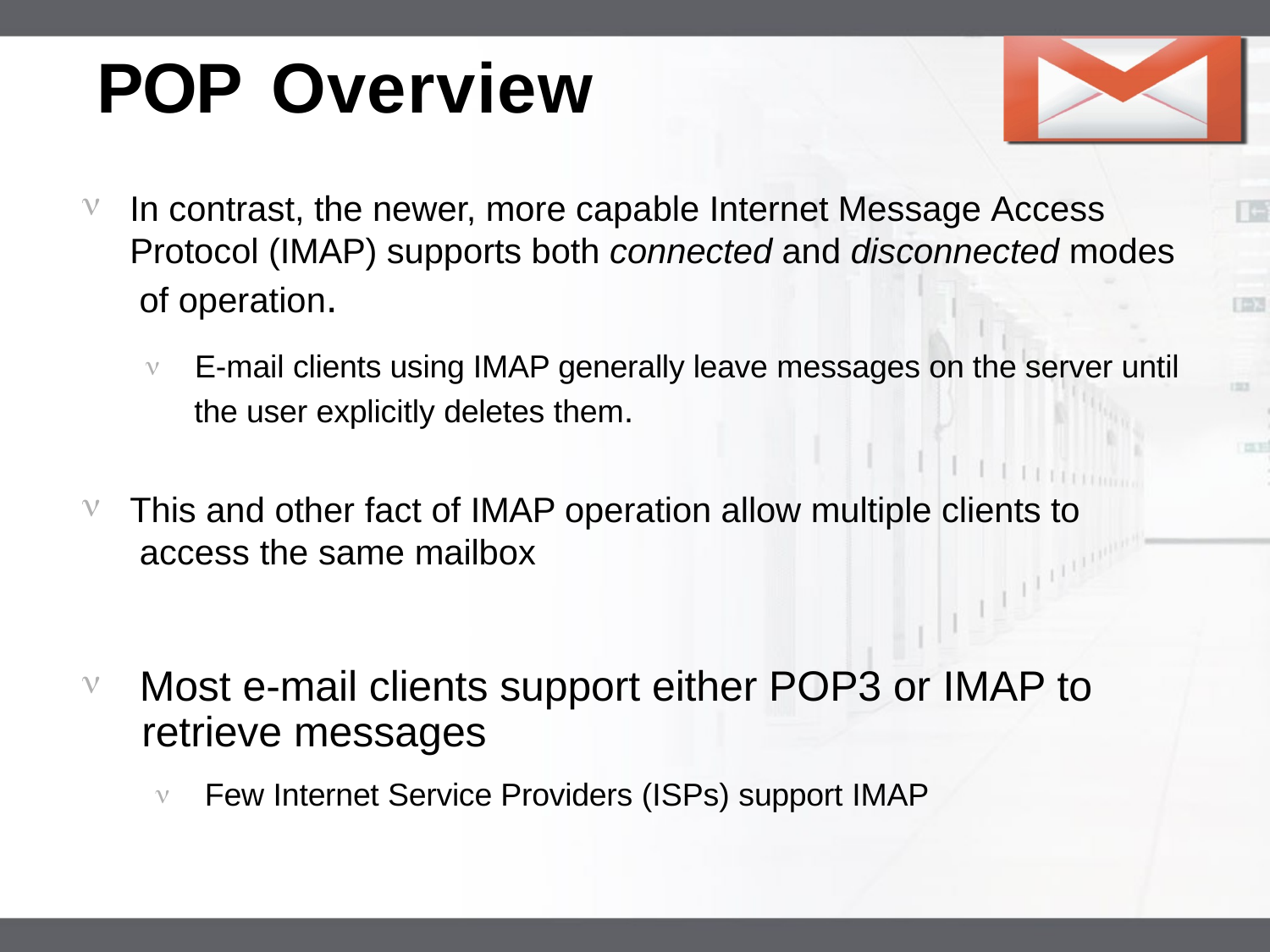

# POP Overview

LOGO

In contrast, the newer, more capable Internet Message Access  Protocol (IMAP) supports both connected and disconnected modes  of operation.
ν E-mail clients using IMAP generally leave messages on the server until  the user explicitly deletes them.

This and other fact of IMAP operation allow multiple clients to  access the same mailbox
Most e-mail clients support either POP3 or IMAP to  retrieve messages
ν Few Internet Service Providers (ISPs) support IMAP
ν